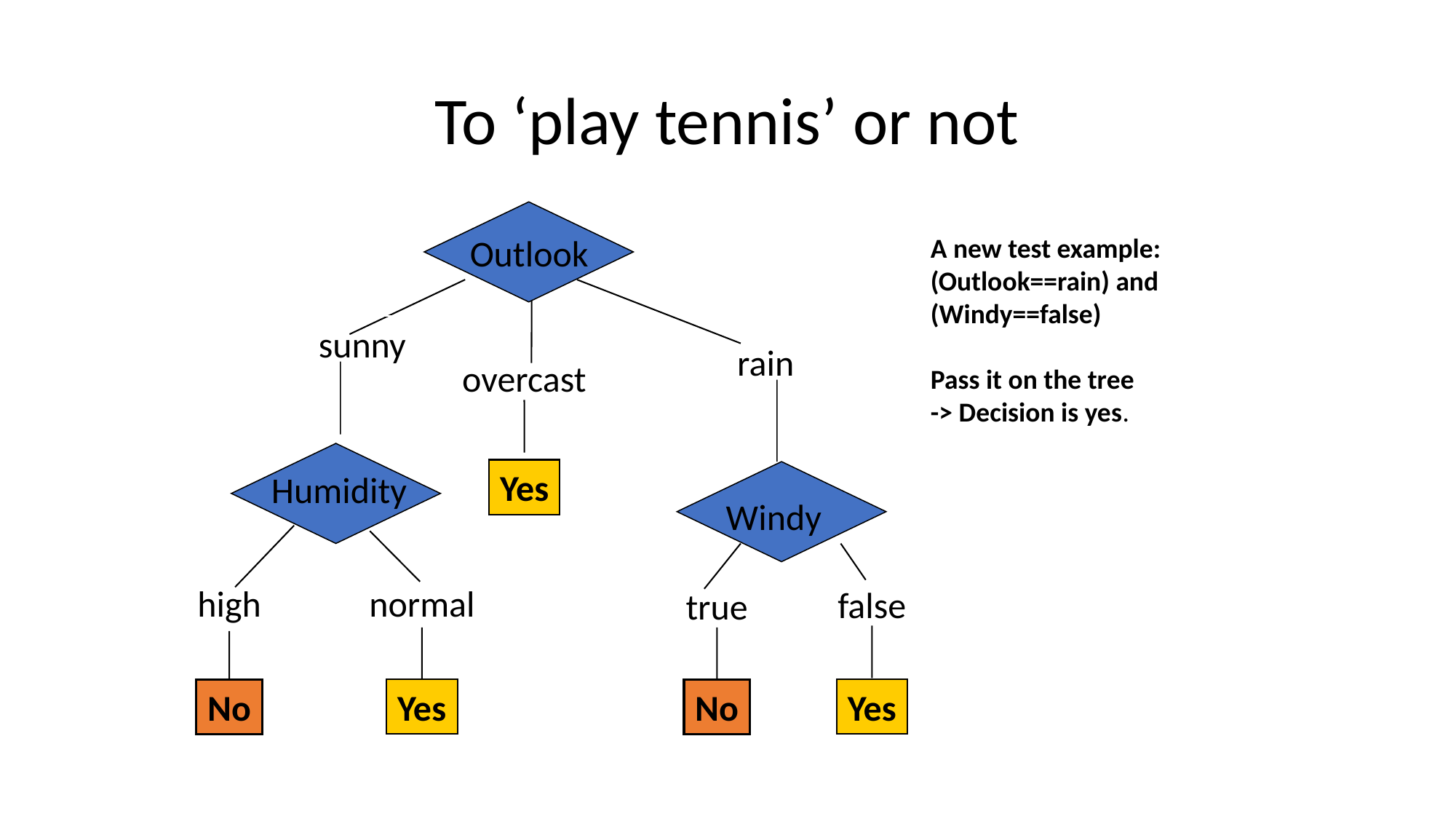

To ‘play tennis’ or not

Outlook
A new test example:
(Outlook==rain) and (Windy==false)

Pass it on the tree
-> Decision is yes.

sunny
rain
overcast

Yes
Humidity

Windy

high
normal
false
true

No
Yes
No
Yes